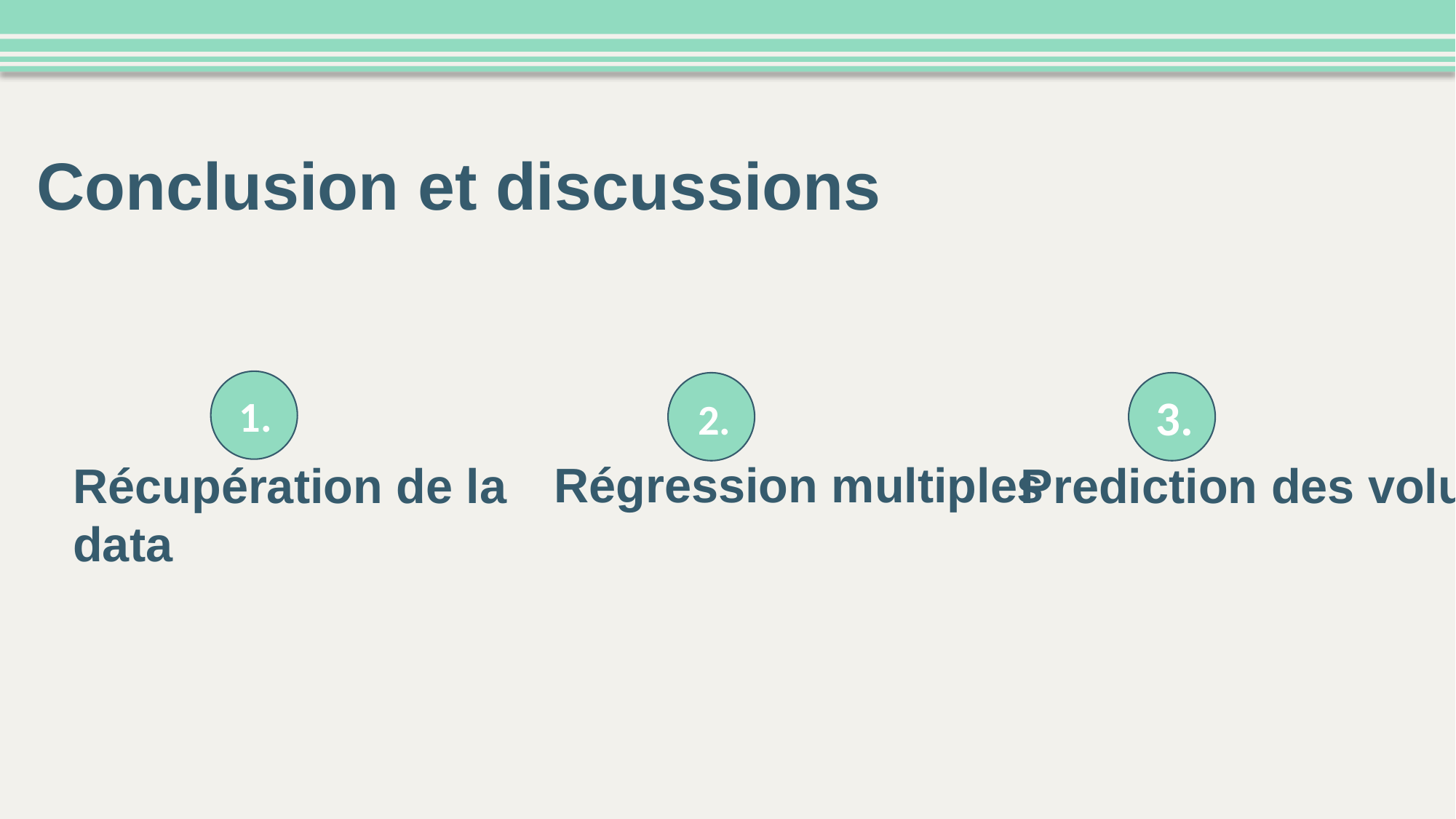

Conclusion et discussions

3.
1.
2.
Régression multiples
Récupération de la data
Prediction des volumes
18